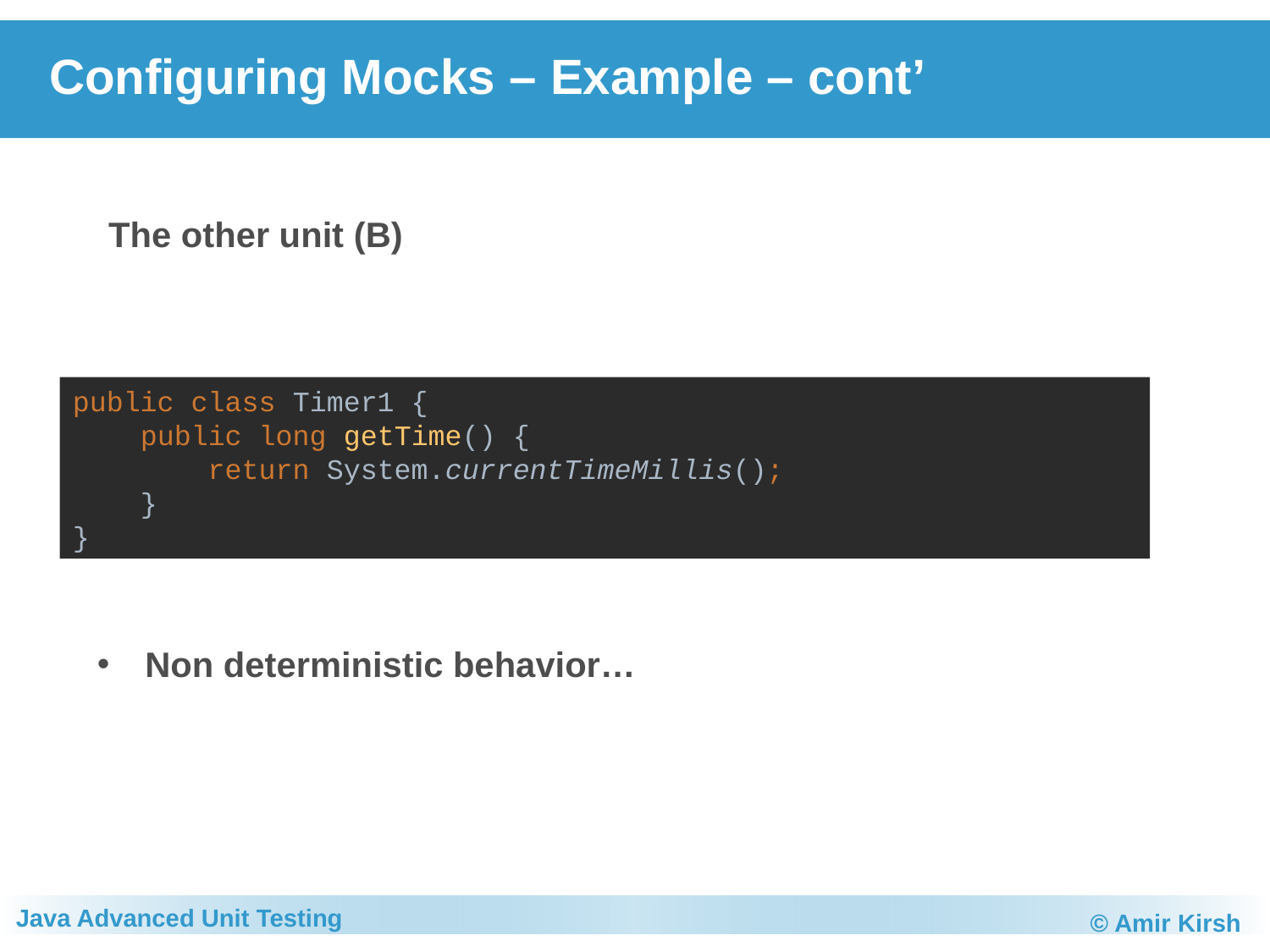

# Configuring Mocks – Example – cont’
The other unit (B)

public class Timer1 {
    public long getTime() {
        return System.currentTimeMillis();
    }
}
Non deterministic behavior…